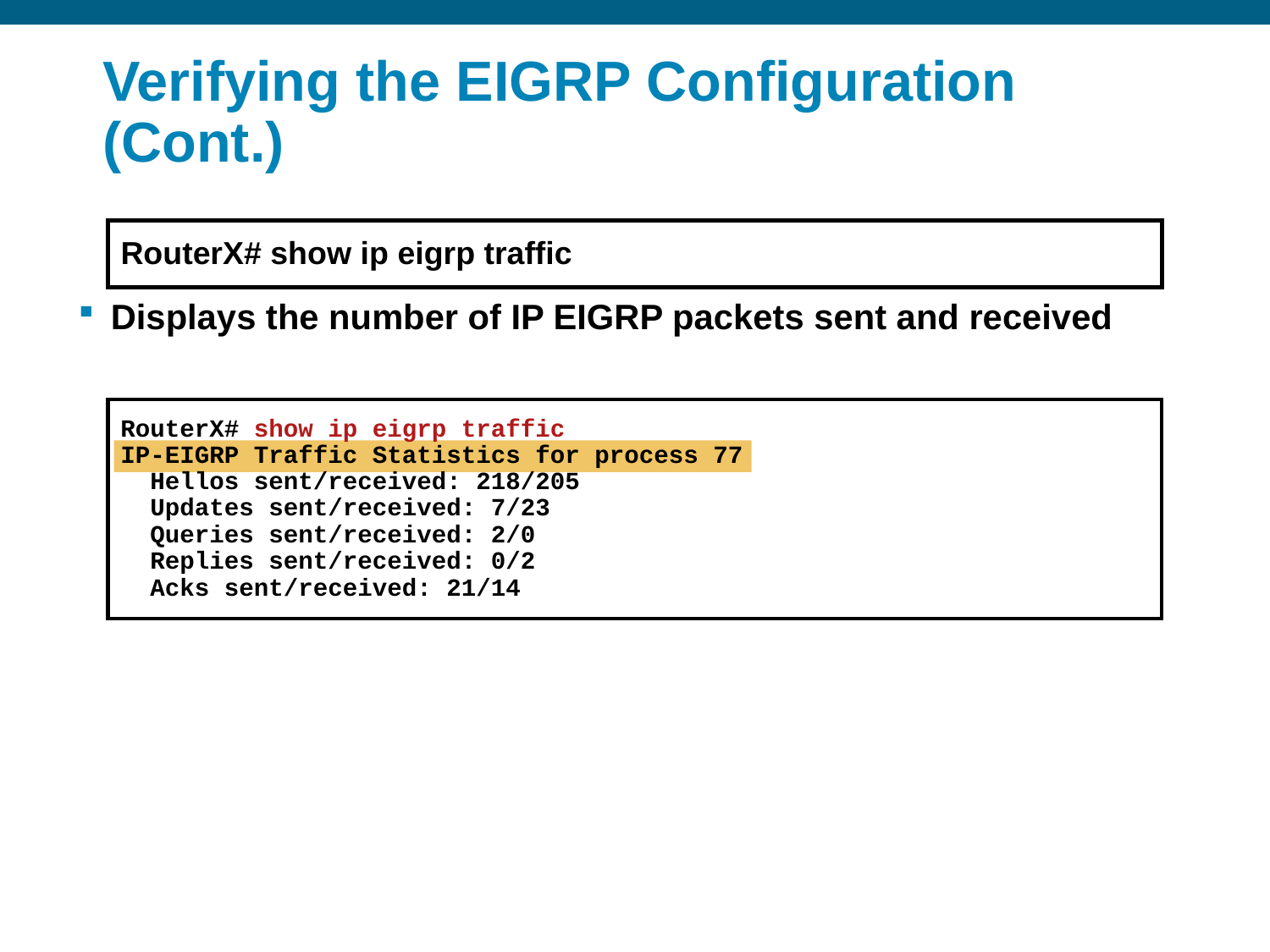

# Verifying the EIGRP Configuration (Cont.)
RouterX# show ip eigrp traffic
Displays the number of IP EIGRP packets sent and received
RouterX# show ip eigrp traffic
IP-EIGRP Traffic Statistics for process 77
  Hellos sent/received: 218/205
  Updates sent/received: 7/23
  Queries sent/received: 2/0
  Replies sent/received: 0/2
  Acks sent/received: 21/14